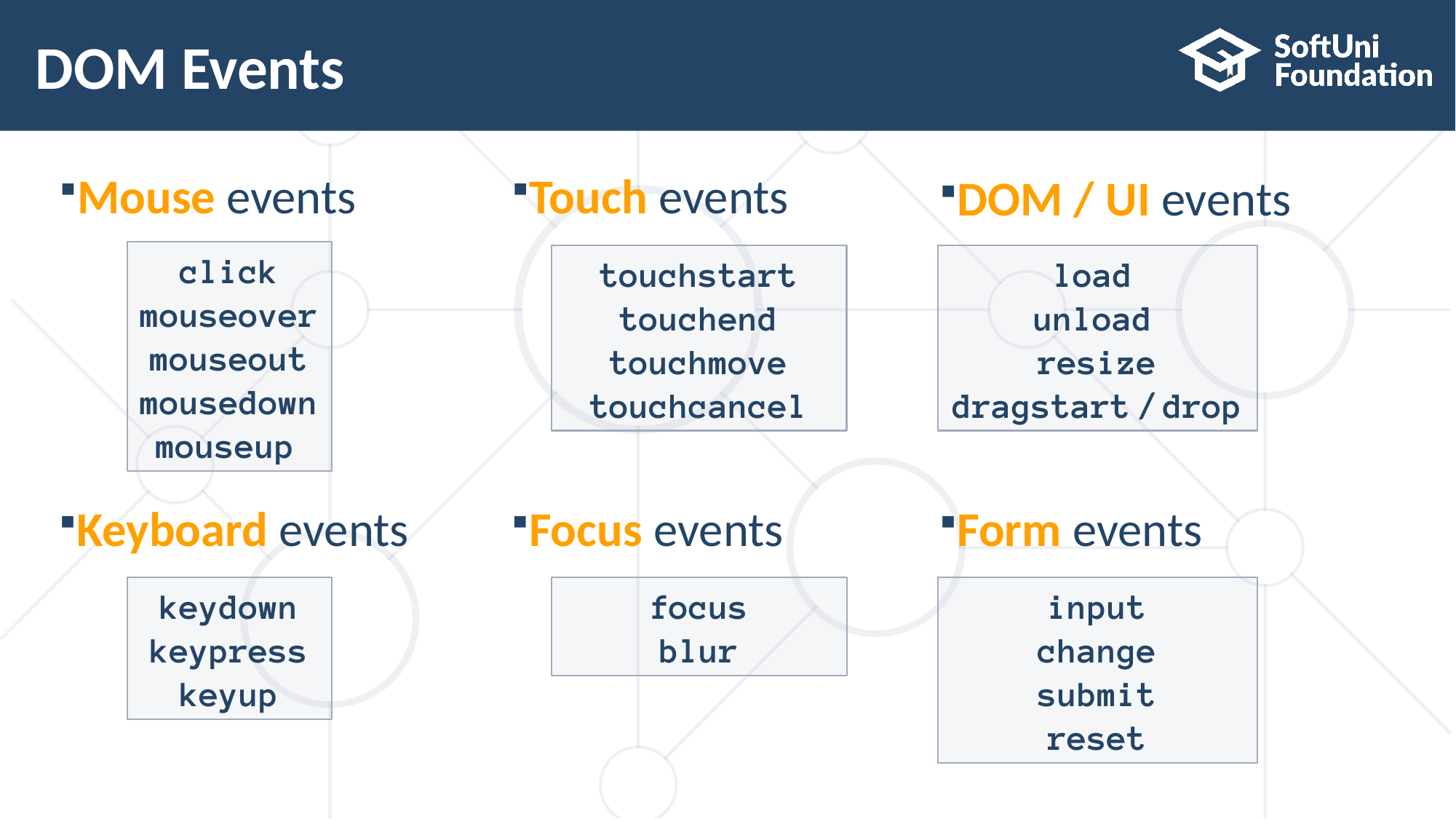

# DOM Events
Mouse events
Touch events
DOM / UI events
click
mouseover mouseout mousedown
mouseup
touchstart
touchend
touchmove
touchcancel
load
unload
resize
dragstart / drop
Focus events
Keyboard events
Form events
keydown
keypress
keyup
focus
blur
input
change
submit
reset